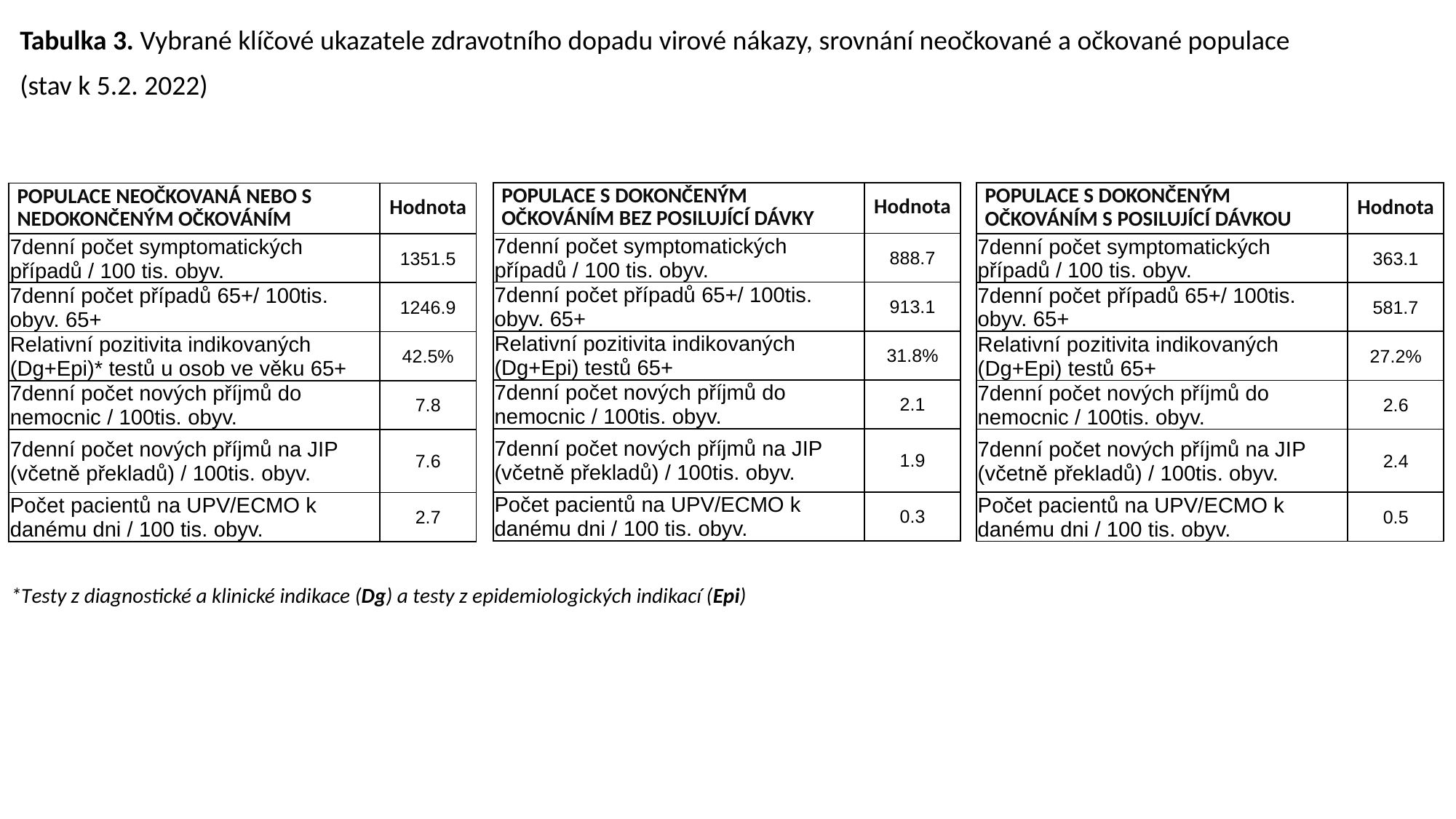

Tabulka 3. Vybrané klíčové ukazatele zdravotního dopadu virové nákazy, srovnání neočkované a očkované populace
(stav k 5.2. 2022)
| POPULACE S DOKONČENÝM OČKOVÁNÍM BEZ POSILUJÍCÍ DÁVKY | Hodnota |
| --- | --- |
| 7denní počet symptomatických případů / 100 tis. obyv. | 888.7 |
| 7denní počet případů 65+/ 100tis. obyv. 65+ | 913.1 |
| Relativní pozitivita indikovaných (Dg+Epi) testů 65+ | 31.8% |
| 7denní počet nových příjmů do nemocnic / 100tis. obyv. | 2.1 |
| 7denní počet nových příjmů na JIP (včetně překladů) / 100tis. obyv. | 1.9 |
| Počet pacientů na UPV/ECMO k danému dni / 100 tis. obyv. | 0.3 |
| POPULACE S DOKONČENÝM OČKOVÁNÍM S POSILUJÍCÍ DÁVKOU | Hodnota |
| --- | --- |
| 7denní počet symptomatických případů / 100 tis. obyv. | 363.1 |
| 7denní počet případů 65+/ 100tis. obyv. 65+ | 581.7 |
| Relativní pozitivita indikovaných (Dg+Epi) testů 65+ | 27.2% |
| 7denní počet nových příjmů do nemocnic / 100tis. obyv. | 2.6 |
| 7denní počet nových příjmů na JIP (včetně překladů) / 100tis. obyv. | 2.4 |
| Počet pacientů na UPV/ECMO k danému dni / 100 tis. obyv. | 0.5 |
| POPULACE NEOČKOVANÁ NEBO S NEDOKONČENÝM OČKOVÁNÍM | Hodnota |
| --- | --- |
| 7denní počet symptomatických případů / 100 tis. obyv. | 1351.5 |
| 7denní počet případů 65+/ 100tis. obyv. 65+ | 1246.9 |
| Relativní pozitivita indikovaných (Dg+Epi)\* testů u osob ve věku 65+ | 42.5% |
| 7denní počet nových příjmů do nemocnic / 100tis. obyv. | 7.8 |
| 7denní počet nových příjmů na JIP (včetně překladů) / 100tis. obyv. | 7.6 |
| Počet pacientů na UPV/ECMO k danému dni / 100 tis. obyv. | 2.7 |
*Testy z diagnostické a klinické indikace (Dg) a testy z epidemiologických indikací (Epi)